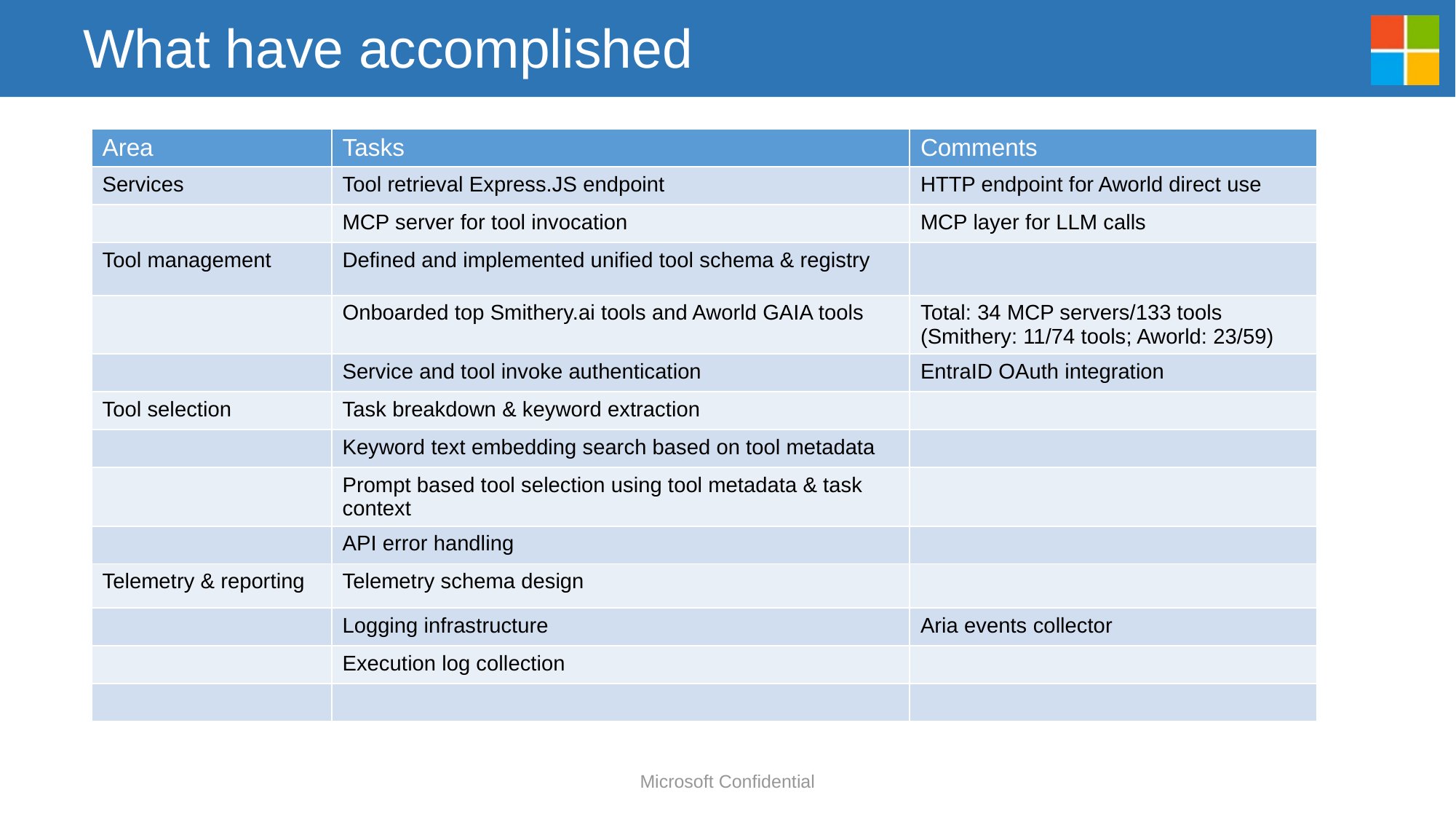

# What have accomplished
| Area | Tasks | Comments |
| --- | --- | --- |
| Services | Tool retrieval Express.JS endpoint | HTTP endpoint for Aworld direct use |
|  | MCP server for tool invocation | MCP layer for LLM calls |
| Tool management | Defined and implemented unified tool schema & registry |  |
|  | Onboarded top Smithery.ai tools and Aworld GAIA tools | Total: 34 MCP servers/133 tools (Smithery: 11/74 tools; Aworld: 23/59) |
|  | Service and tool invoke authentication | EntraID OAuth integration |
| Tool selection | Task breakdown & keyword extraction |  |
|  | Keyword text embedding search based on tool metadata |  |
|  | Prompt based tool selection using tool metadata & task context |  |
|  | API error handling |  |
| Telemetry & reporting | Telemetry schema design |  |
|  | Logging infrastructure | Aria events collector |
|  | Execution log collection |  |
|  |  |  |
Microsoft Confidential